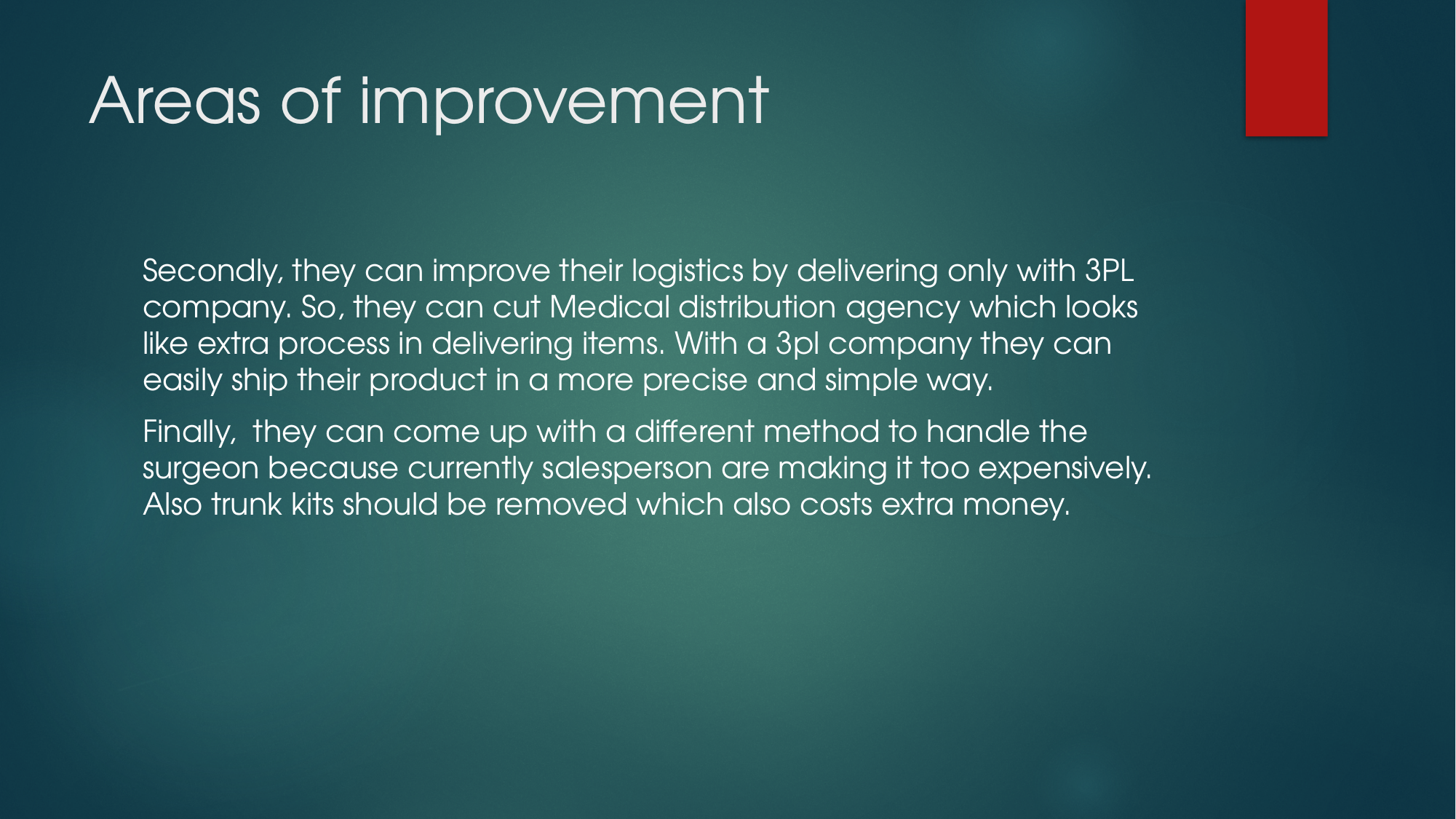

# Areas of improvement
Secondly, they can improve their logistics by delivering only with 3PL company. So, they can cut Medical distribution agency which looks like extra process in delivering items. With a 3pl company they can easily ship their product in a more precise and simple way.
Finally,  they can come up with a different method to handle the surgeon because currently salesperson are making it too expensively. Also trunk kits should be removed which also costs extra money.